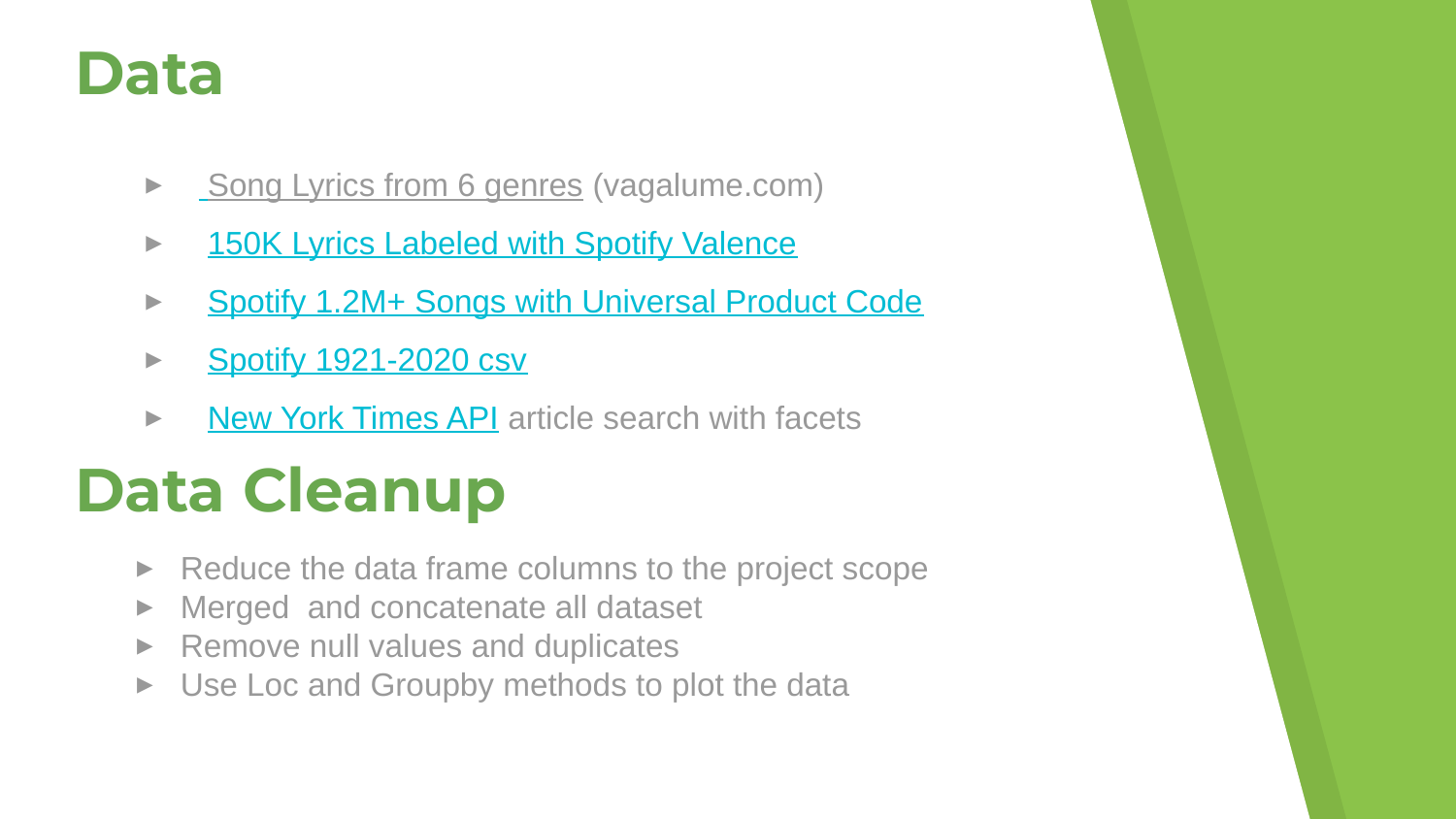

# Data
 Song Lyrics from 6 genres (vagalume.com)
 150K Lyrics Labeled with Spotify Valence
 Spotify 1.2M+ Songs with Universal Product Code
 Spotify 1921-2020 csv
 New York Times API article search with facets
Data Cleanup
Reduce the data frame columns to the project scope
Merged  and concatenate all dataset
Remove null values and duplicates
Use Loc and Groupby methods to plot the data